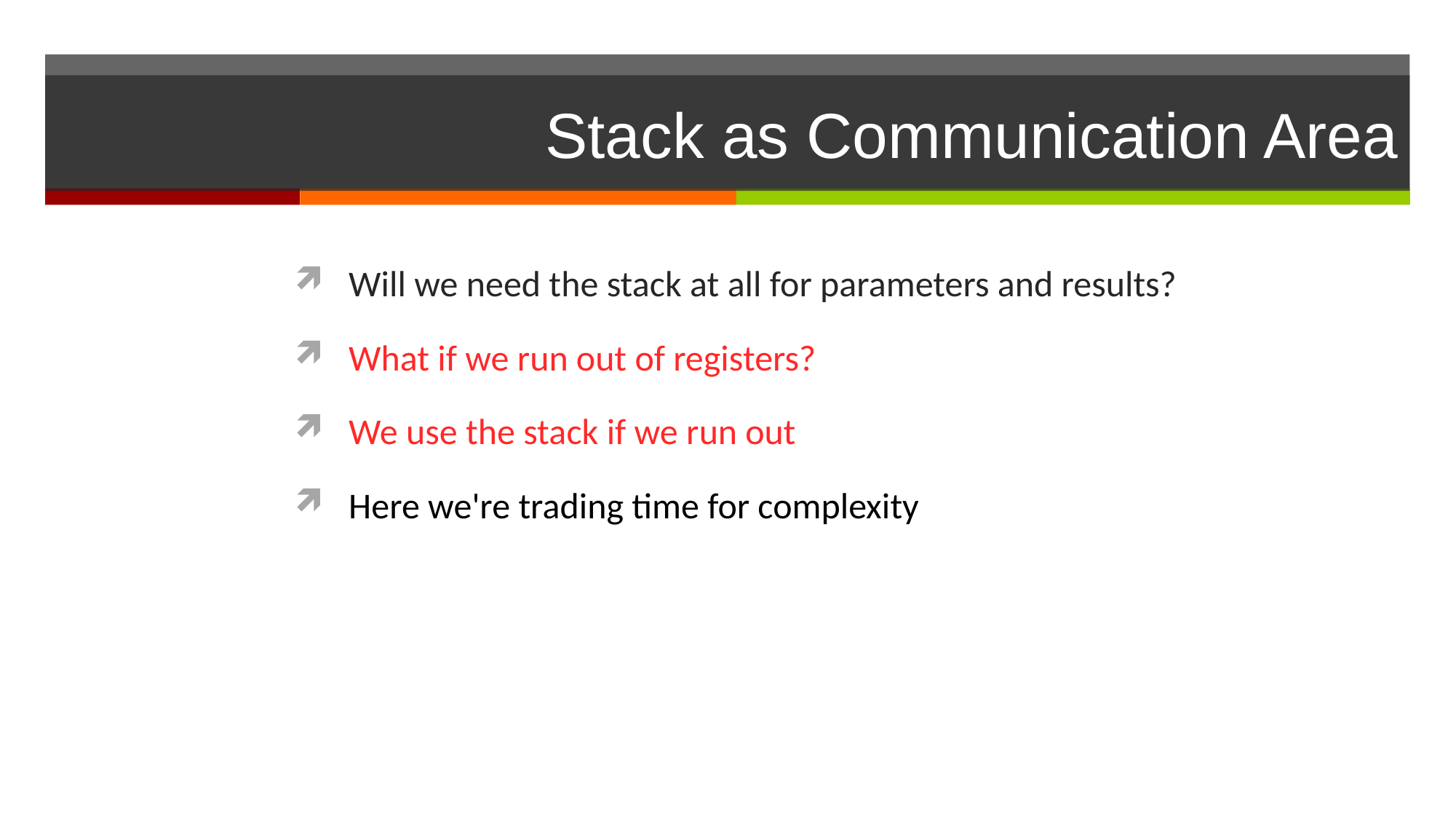

# Stack as Communication Area
Will we need the stack at all for parameters and results?
What if we run out of registers?
We use the stack if we run out
Here we're trading time for complexity